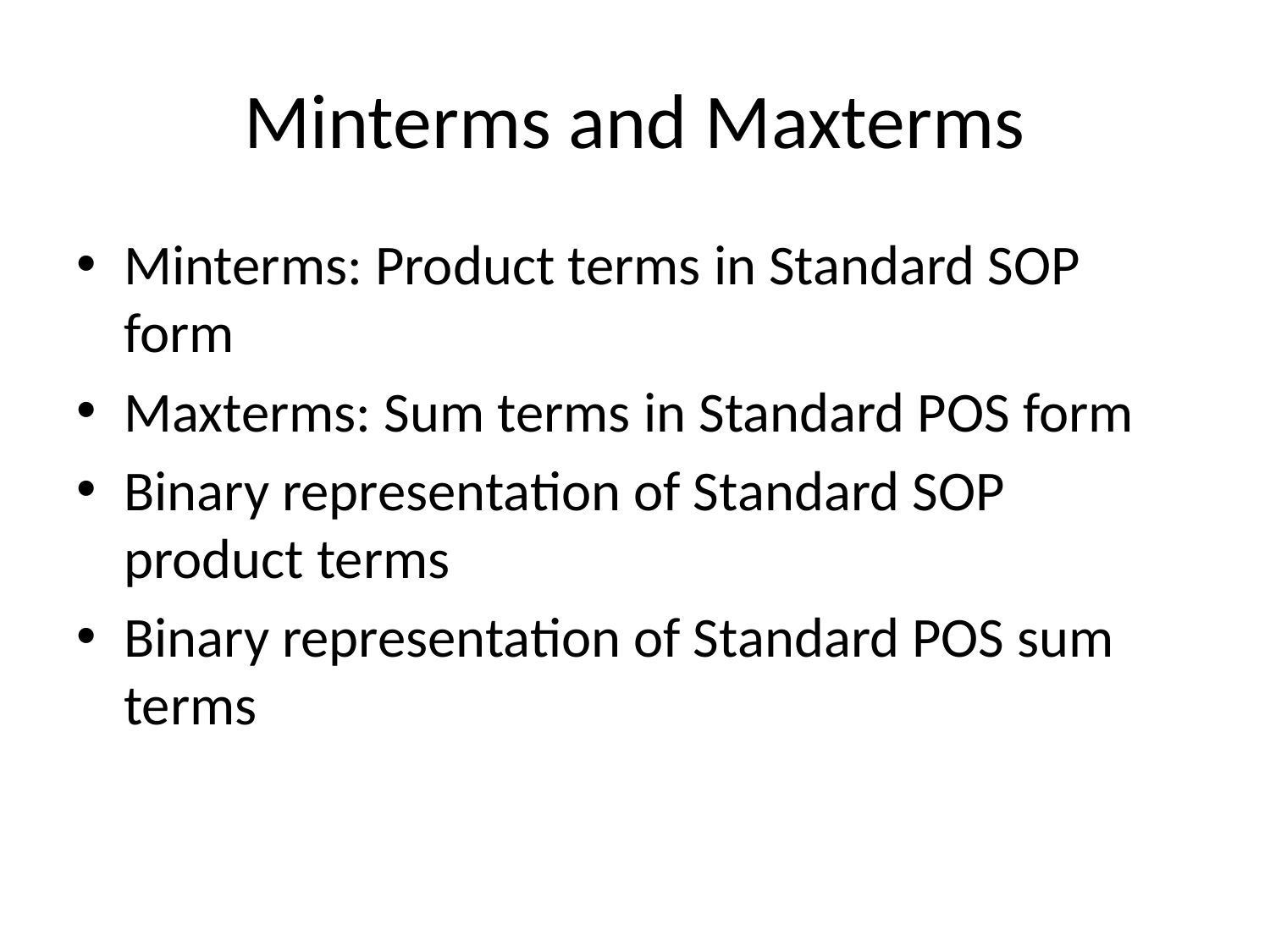

# Minterms and Maxterms
Minterms: Product terms in Standard SOP form
Maxterms: Sum terms in Standard POS form
Binary representation of Standard SOP product terms
Binary representation of Standard POS sum terms